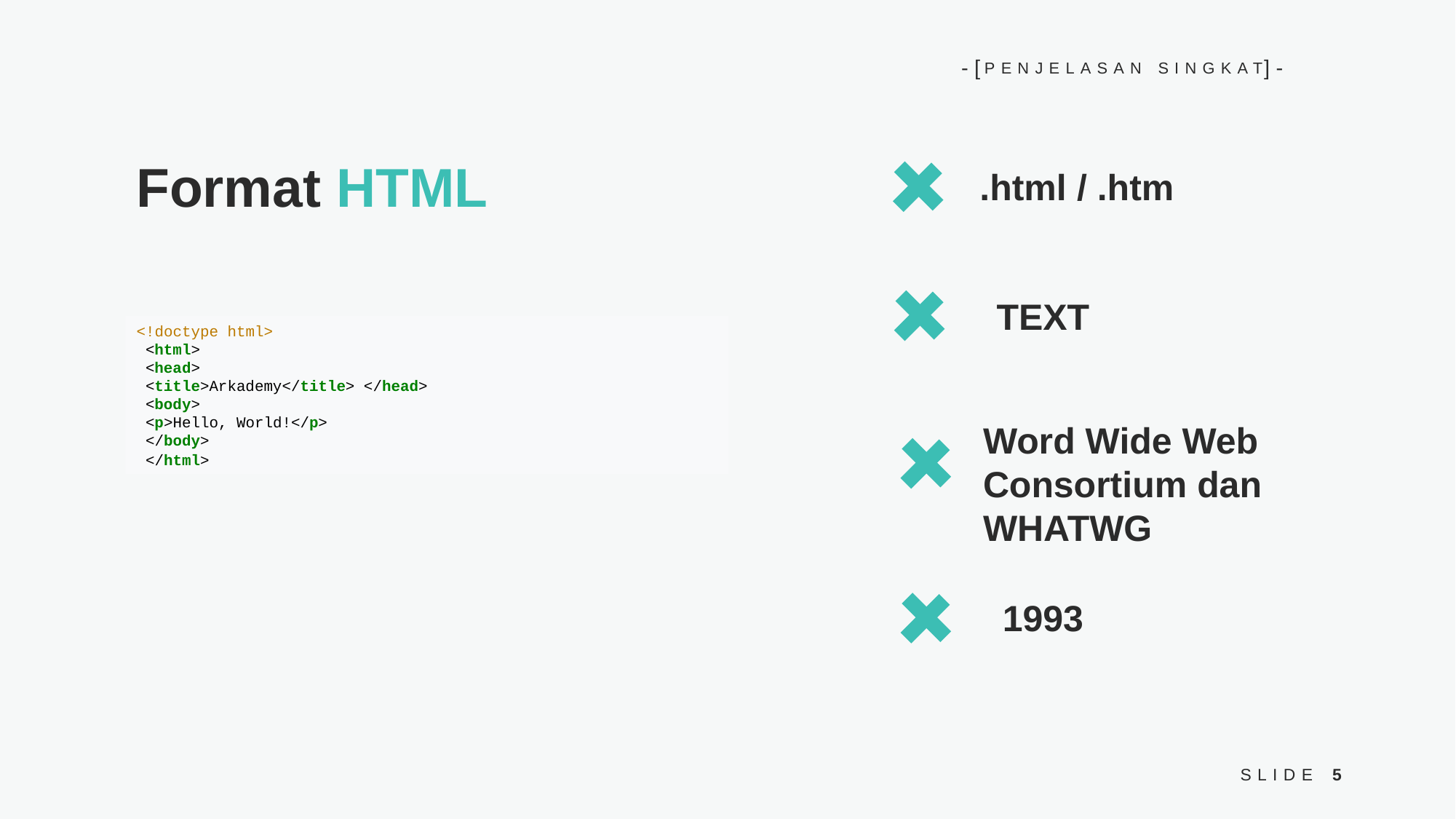

-[
]-
PENJELASAN SINGKAT
Format HTML
.html / .htm
TEXT
<!doctype html>
 <html>
 <head>
 <title>Arkademy</title> </head>
 <body>
 <p>Hello, World!</p>
 </body>
 </html>
Word Wide Web Consortium dan WHATWG
1993